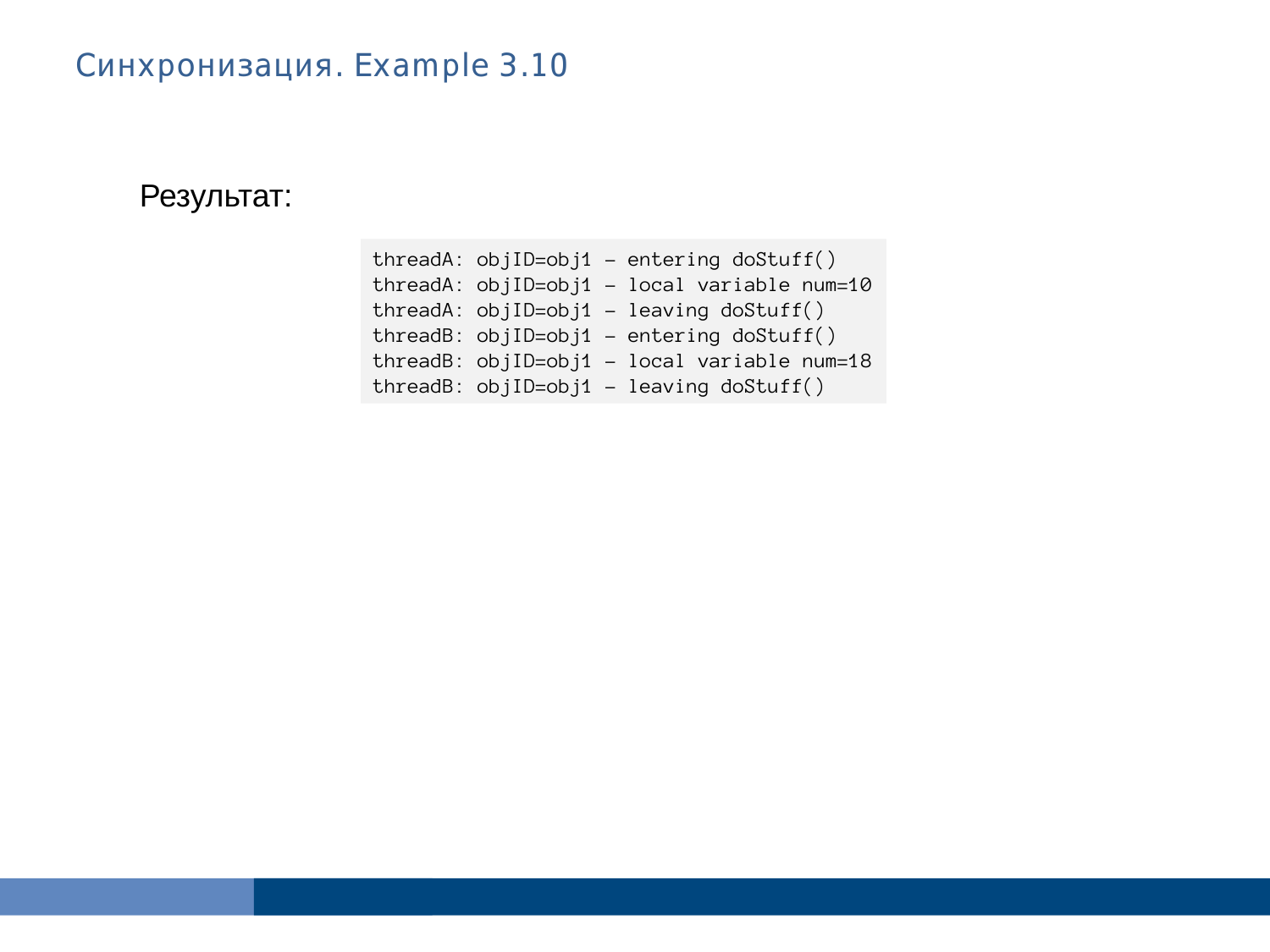

Синхронизация. Example 3.10
Результат:
threadA: objID=obj1 - entering doStuff()
threadA: objID=obj1 - local variable num=10
threadA: objID=obj1 - leaving doStuff()
threadB: objID=obj1 - entering doStuff()
threadB: objID=obj1 - local variable num=18
threadB: objID=obj1 - leaving doStuff()